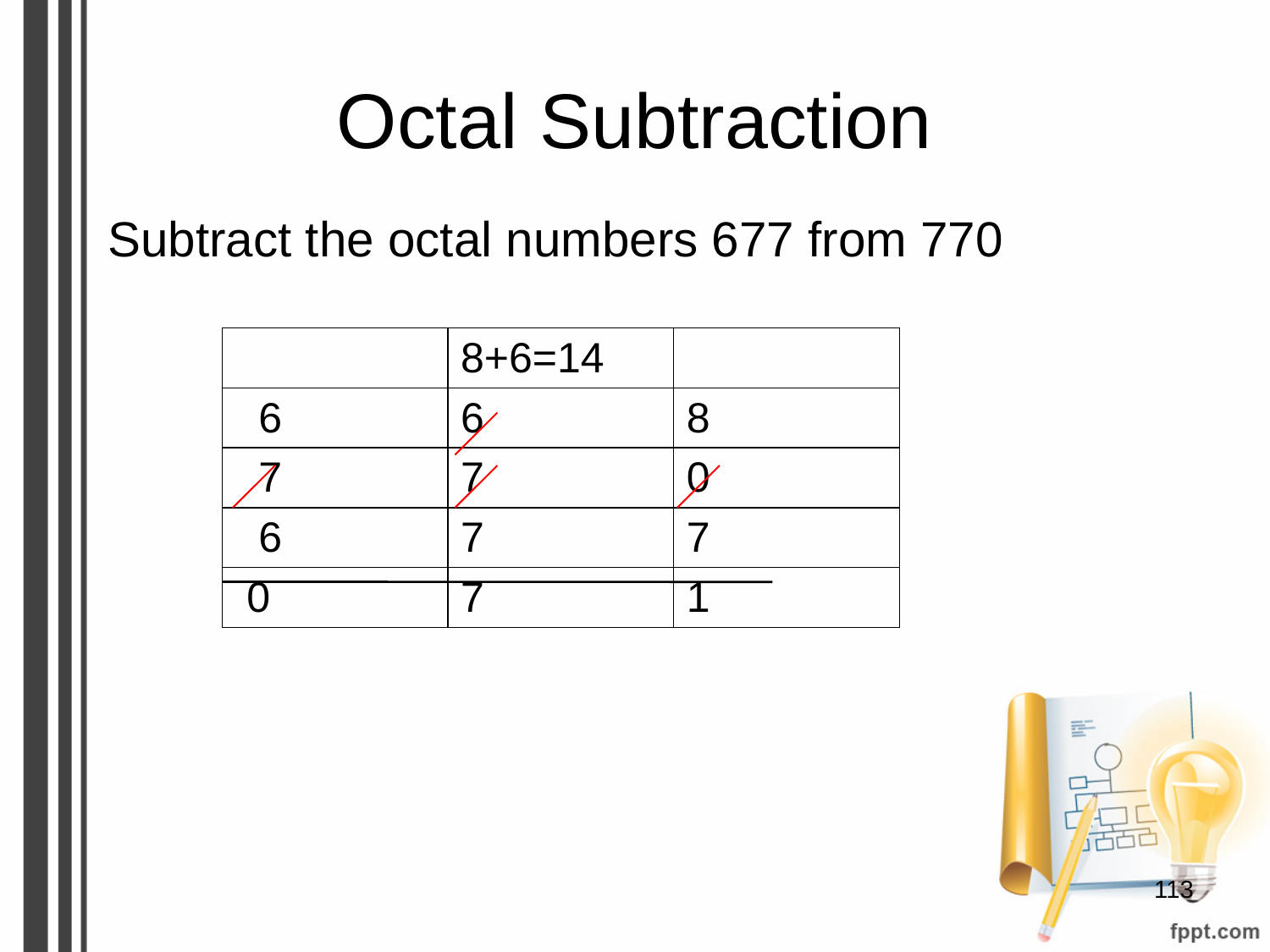

# Octal Subtraction
Subtract the octal numbers 677 from 770

|  | 8+6=14 |  |
| --- | --- | --- |
| 6 | 6 | 8 |
| 7 | 7 | 0 |
| 6 | 7 | 7 |
| 0 | 7 | 1 |
113